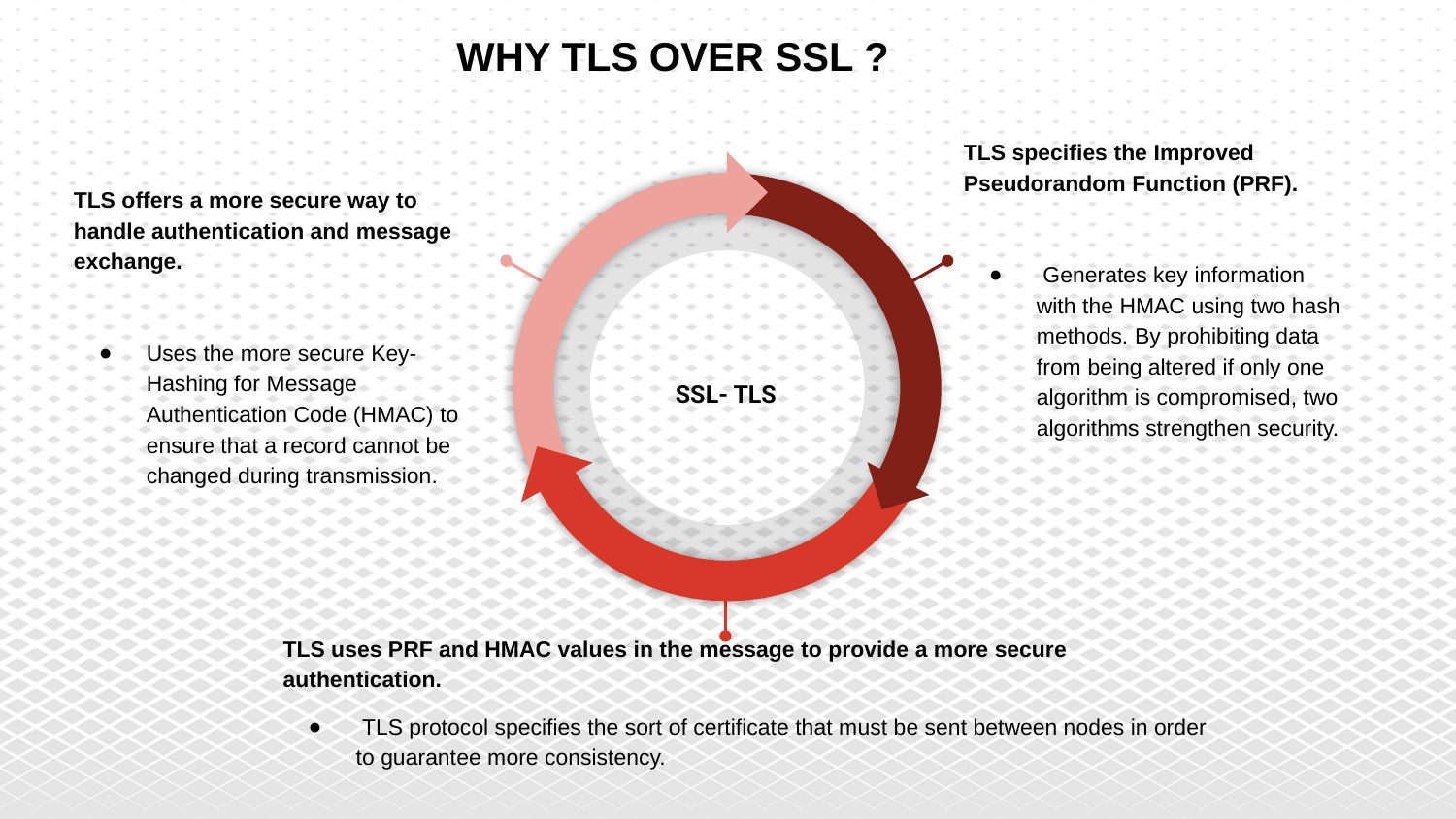

WHY TLS OVER SSL ?

TLS specifies the Improved Pseudorandom Function (PRF).

 Generates key information with the HMAC using two hash methods. By prohibiting data from being altered if only one algorithm is compromised, two algorithms strengthen security.

TLS offers a more secure way to handle authentication and message exchange.

Uses the more secure Key-Hashing for Message Authentication Code (HMAC) to ensure that a record cannot be changed during transmission.

        SSL- TLS

TLS uses PRF and HMAC values in the message to provide a more secure authentication.

 TLS protocol specifies the sort of certificate that must be sent between nodes in order to guarantee more consistency.